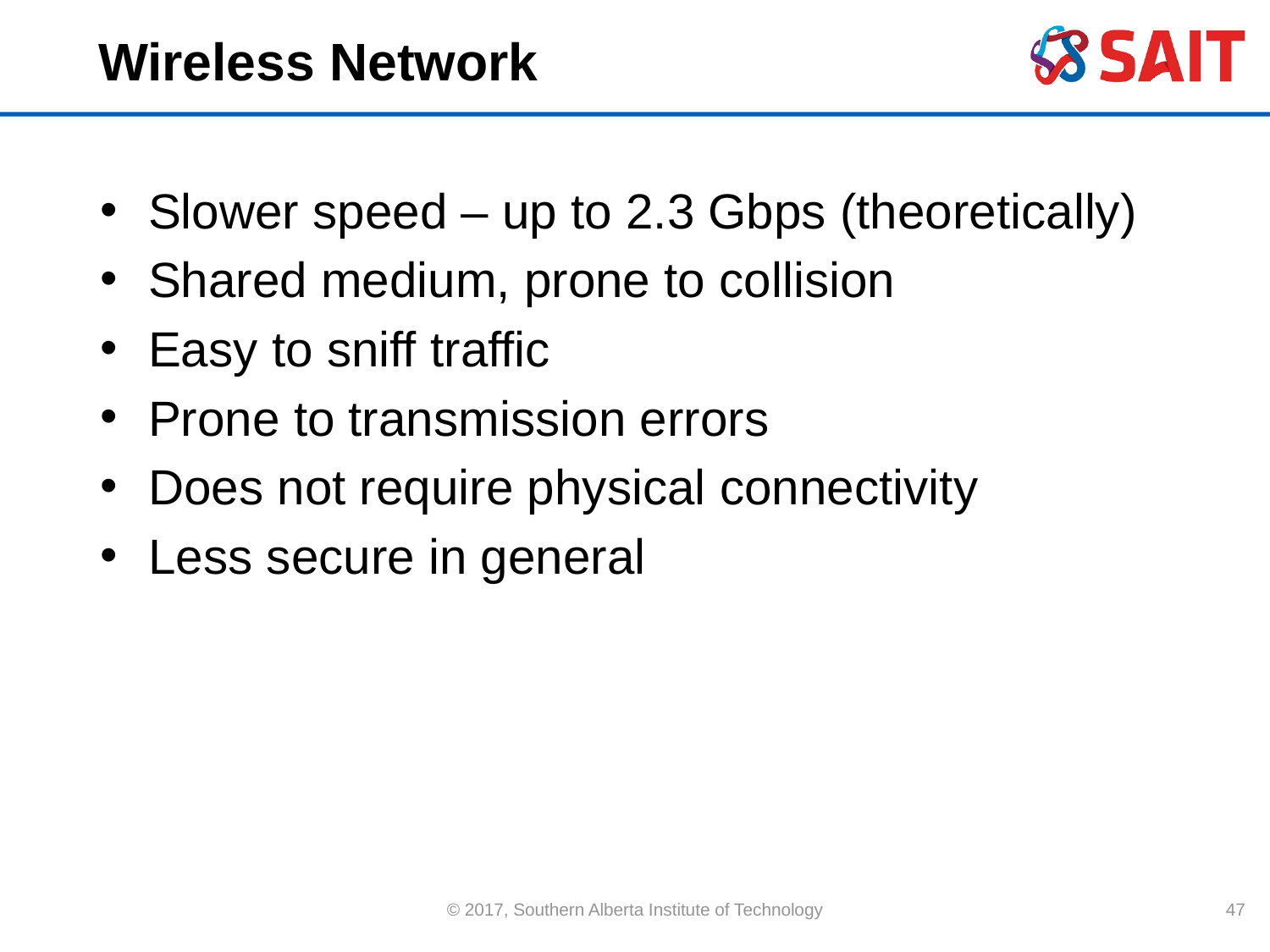

# Wireless Network
Slower speed – up to 2.3 Gbps (theoretically)
Shared medium, prone to collision
Easy to sniff traffic
Prone to transmission errors
Does not require physical connectivity
Less secure in general